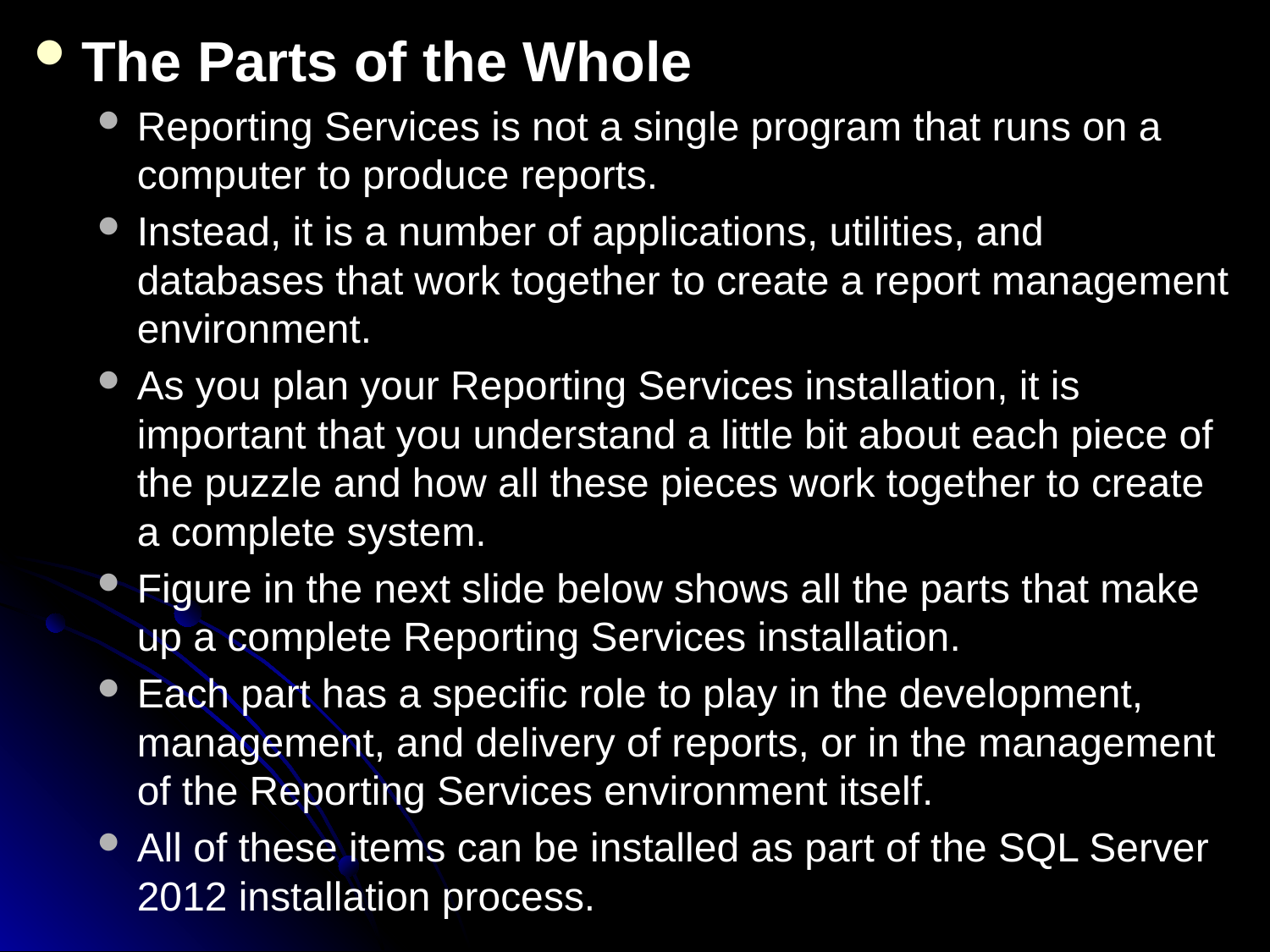

The Parts of the Whole
Reporting Services is not a single program that runs on a computer to produce reports.
Instead, it is a number of applications, utilities, and databases that work together to create a report management environment.
As you plan your Reporting Services installation, it is important that you understand a little bit about each piece of the puzzle and how all these pieces work together to create a complete system.
Figure in the next slide below shows all the parts that make up a complete Reporting Services installation.
Each part has a specific role to play in the development, management, and delivery of reports, or in the management of the Reporting Services environment itself.
All of these items can be installed as part of the SQL Server 2012 installation process.